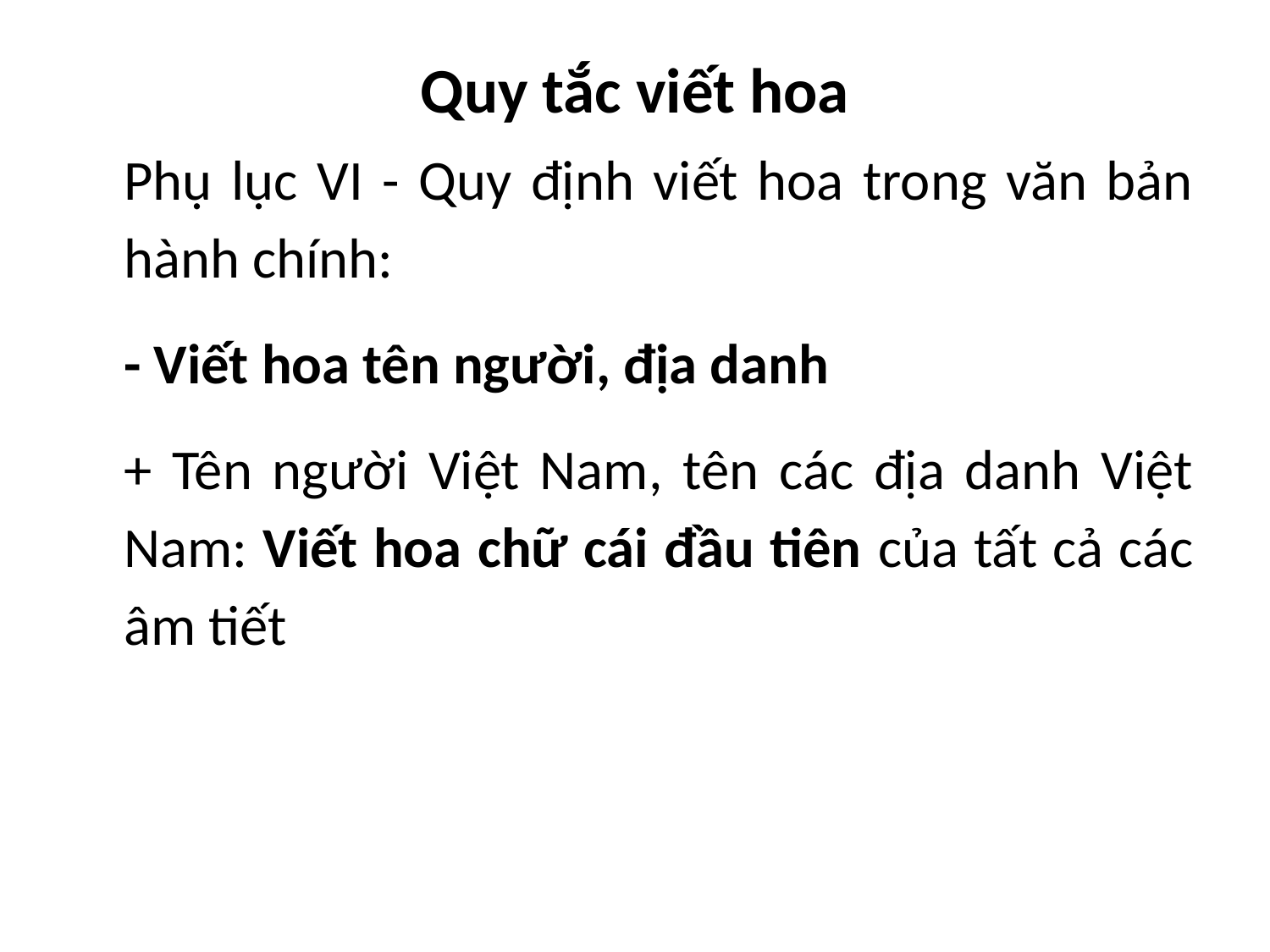

# Quy tắc viết hoa
Phụ lục VI - Quy định viết hoa trong văn bản hành chính:
- Viết hoa tên người, địa danh
+ Tên người Việt Nam, tên các địa danh Việt Nam: Viết hoa chữ cái đầu tiên của tất cả các âm tiết